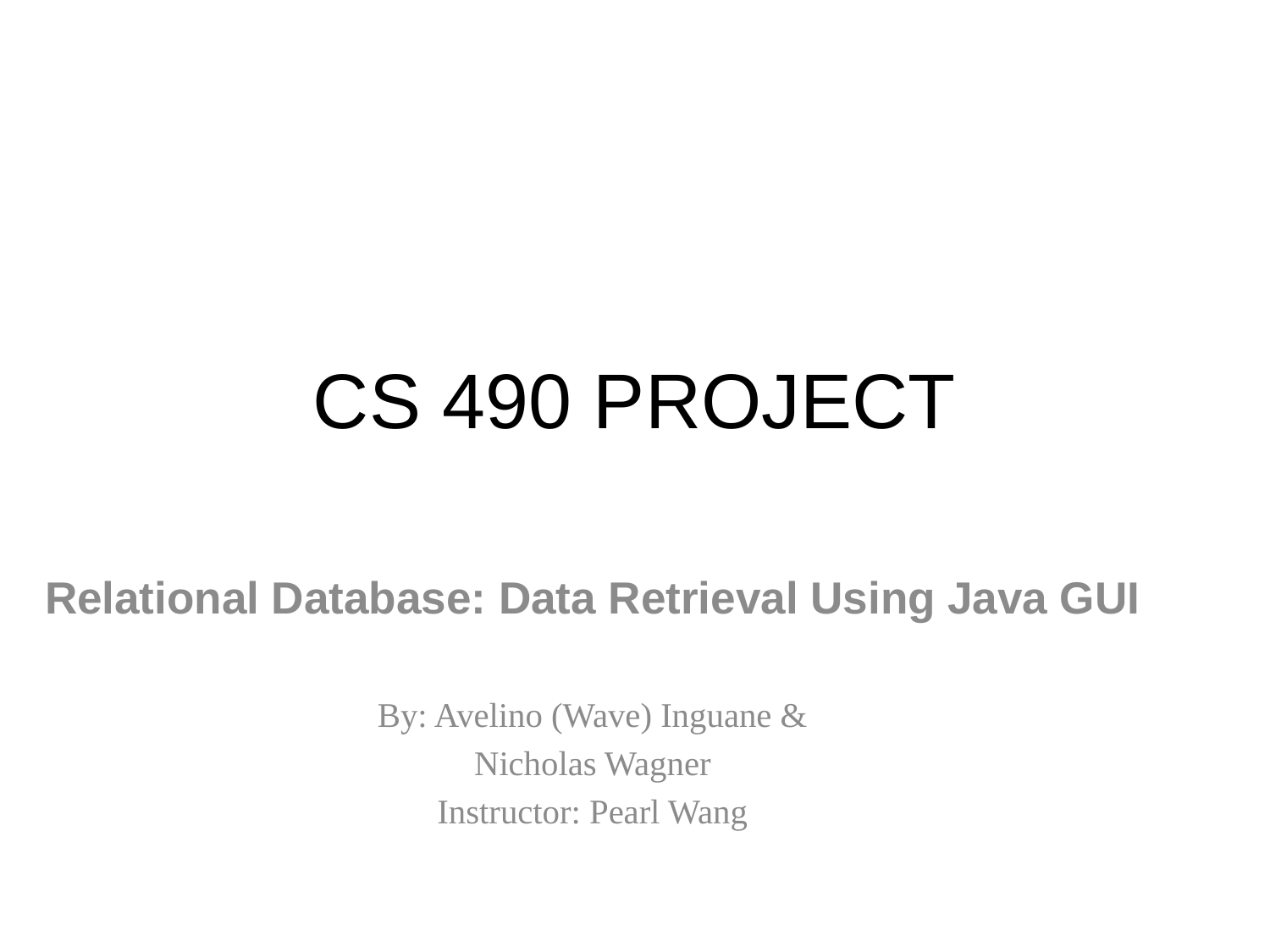

# CS 490 PROJECT

Relational Database: Data Retrieval Using Java GUI

By: Avelino (Wave) Inguane &
Nicholas Wagner
Instructor: Pearl Wang